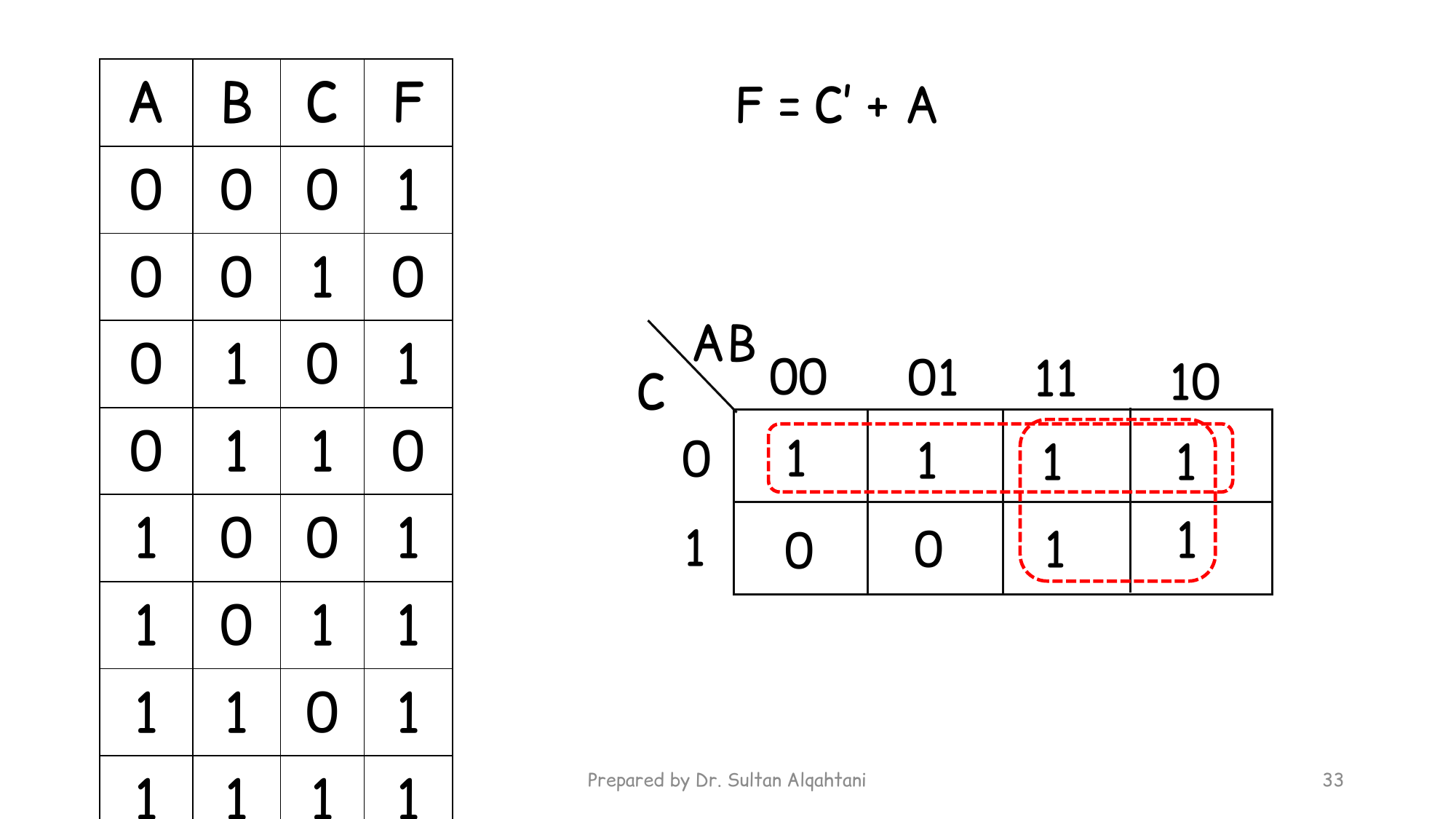

| A | B | C | F |
| --- | --- | --- | --- |
| 0 | 0 | 0 | 1 |
| 0 | 0 | 1 | 0 |
| 0 | 1 | 0 | 1 |
| 0 | 1 | 1 | 0 |
| 1 | 0 | 0 | 1 |
| 1 | 0 | 1 | 1 |
| 1 | 1 | 0 | 1 |
| 1 | 1 | 1 | 1 |
F =
C’ + A

AB
00
01
11
10
C

1
0
1
1
1
1
1
0
1
0
Prepared by Dr. Sultan Alqahtani
33